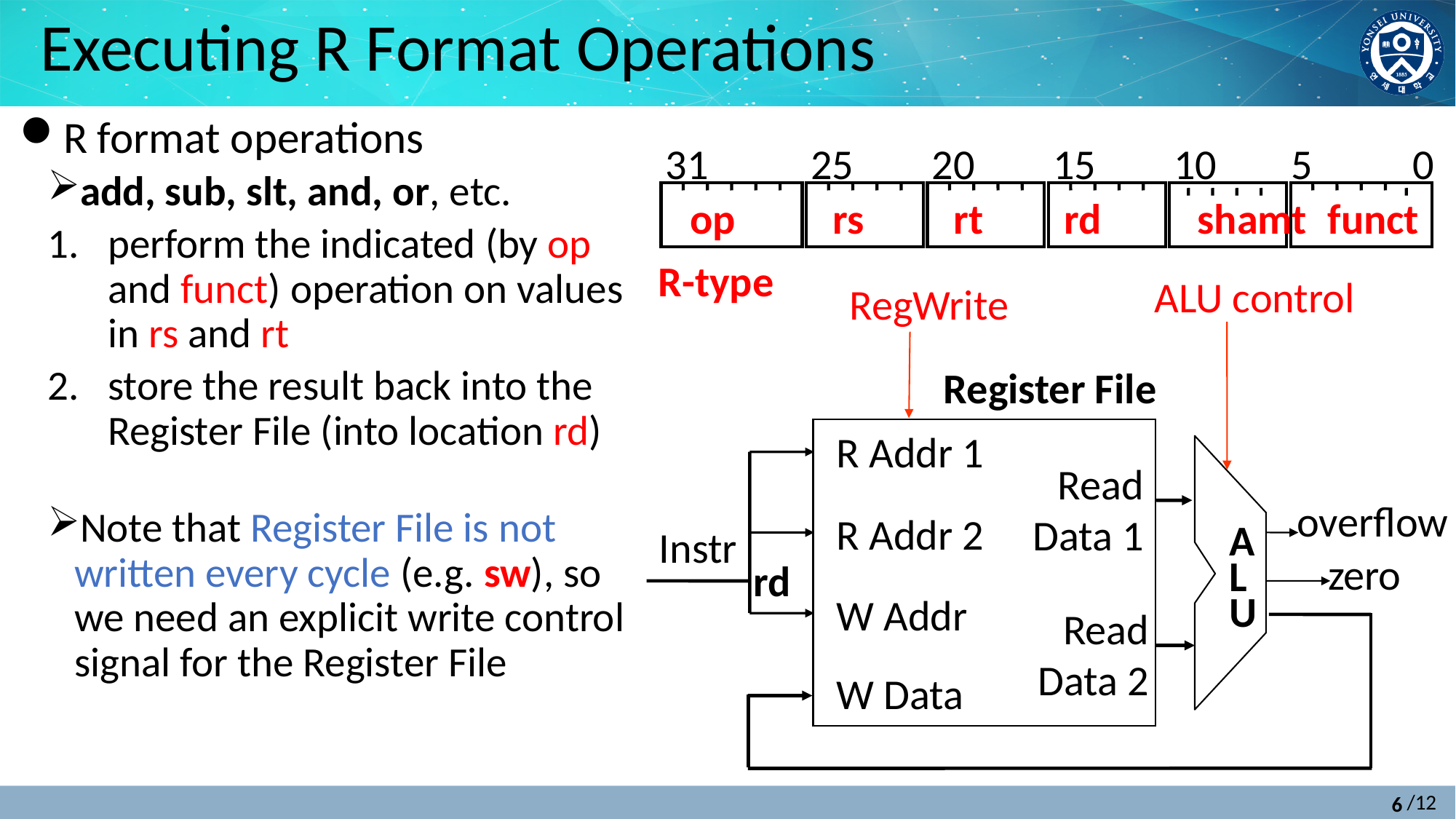

# Executing R Format Operations
R format operations
add, sub, slt, and, or, etc.
perform the indicated (by op and funct) operation on values in rs and rt
store the result back into the
Register File (into location rd)
Note that Register File is not
written every cycle (e.g. sw), so we need an explicit write control signal for the Register File
31
25
20
15
10
5
0

rd
shamt
funct

op
rs
rt
R-type
ALU control
RegWrite

Register File

R Addr 1

Read
 Data 1

R Addr 2
Instr
overflow
A
L
U

rd
zero

W Addr
Read
 Data 2

W Data

6